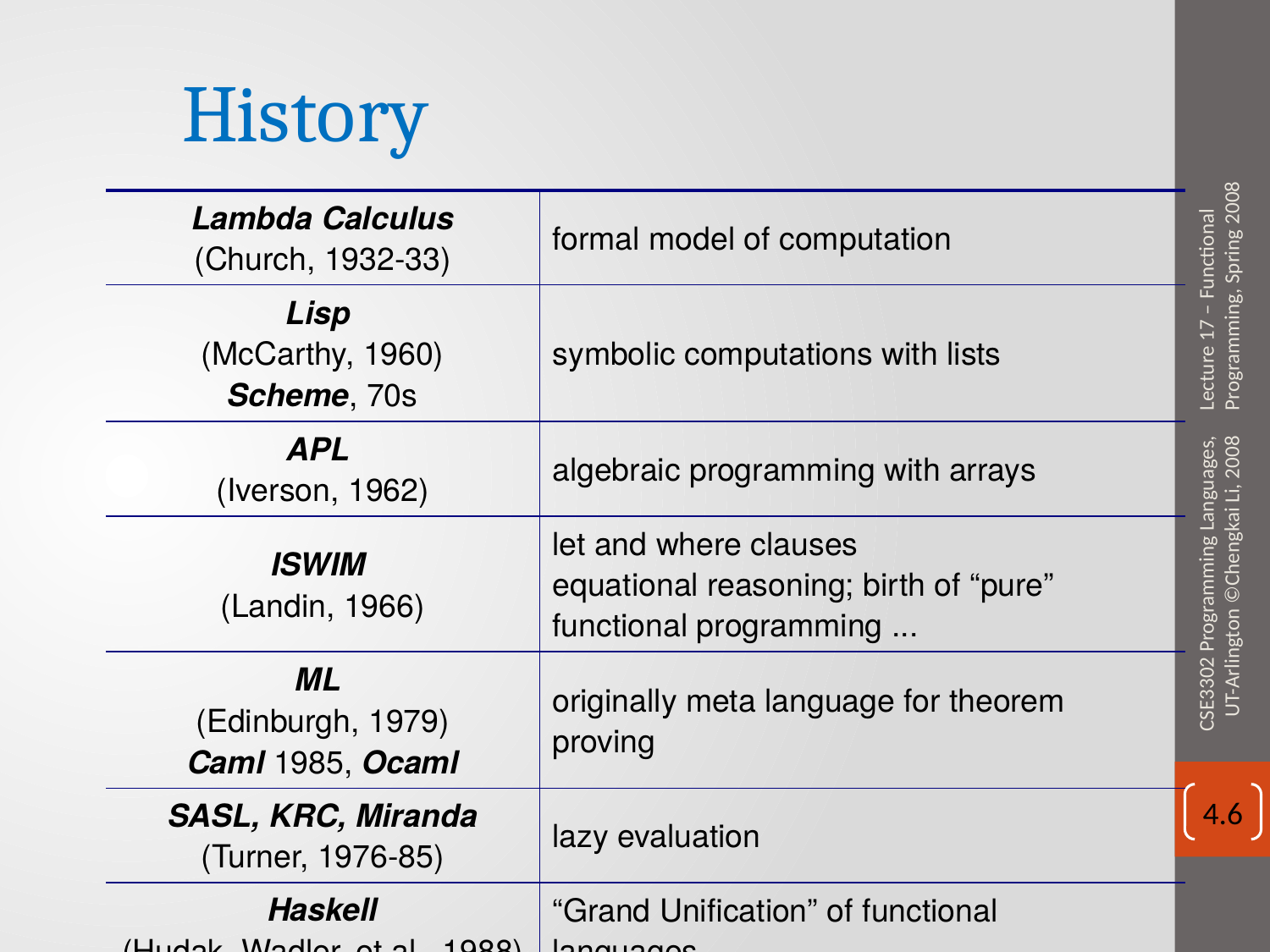

# History
| Lambda Calculus (Church, 1932-33) | formal model of computation |
| --- | --- |
| Lisp (McCarthy, 1960) Scheme, 70s | symbolic computations with lists |
| APL (Iverson, 1962) | algebraic programming with arrays |
| ISWIM (Landin, 1966) | let and where clauses equational reasoning; birth of “pure” functional programming ... |
| ML (Edinburgh, 1979) Caml 1985, Ocaml | originally meta language for theorem proving |
| SASL, KRC, Miranda (Turner, 1976-85) | lazy evaluation |
| Haskell (Hudak, Wadler, et al., 1988) | “Grand Unification” of functional languages ... |
Lecture 17 – Functional Programming, Spring 2008
CSE3302 Programming Languages, UT-Arlington ©Chengkai Li, 2008
4.6